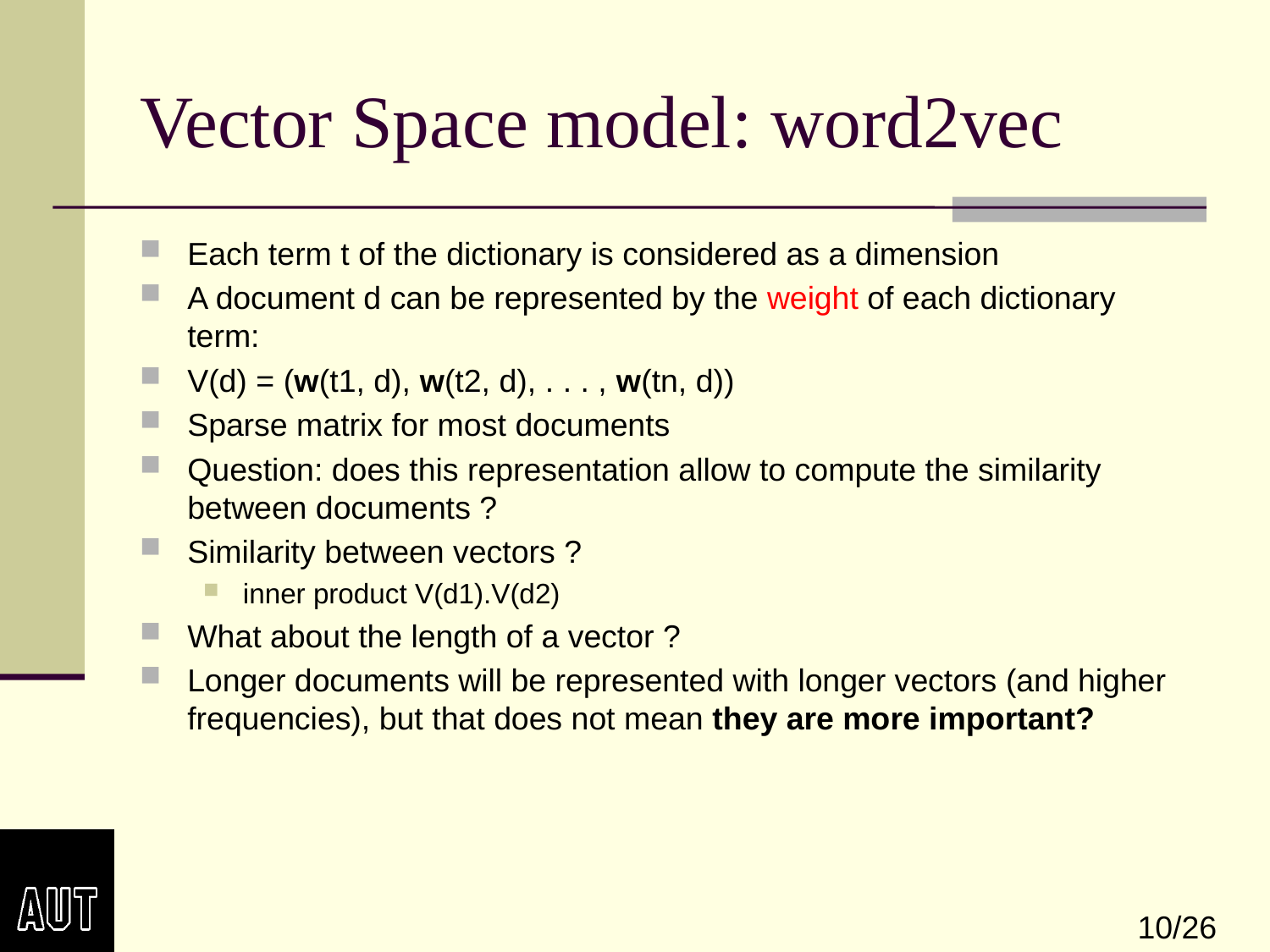

# Vector Space model: word2vec
Each term t of the dictionary is considered as a dimension
A document d can be represented by the weight of each dictionary term:
V(d) = (w(t1, d), w(t2, d), . . . , w(tn, d))
Sparse matrix for most documents
Question: does this representation allow to compute the similarity between documents ?
Similarity between vectors ?
inner product V(d1).V(d2)
What about the length of a vector ?
Longer documents will be represented with longer vectors (and higher frequencies), but that does not mean they are more important?